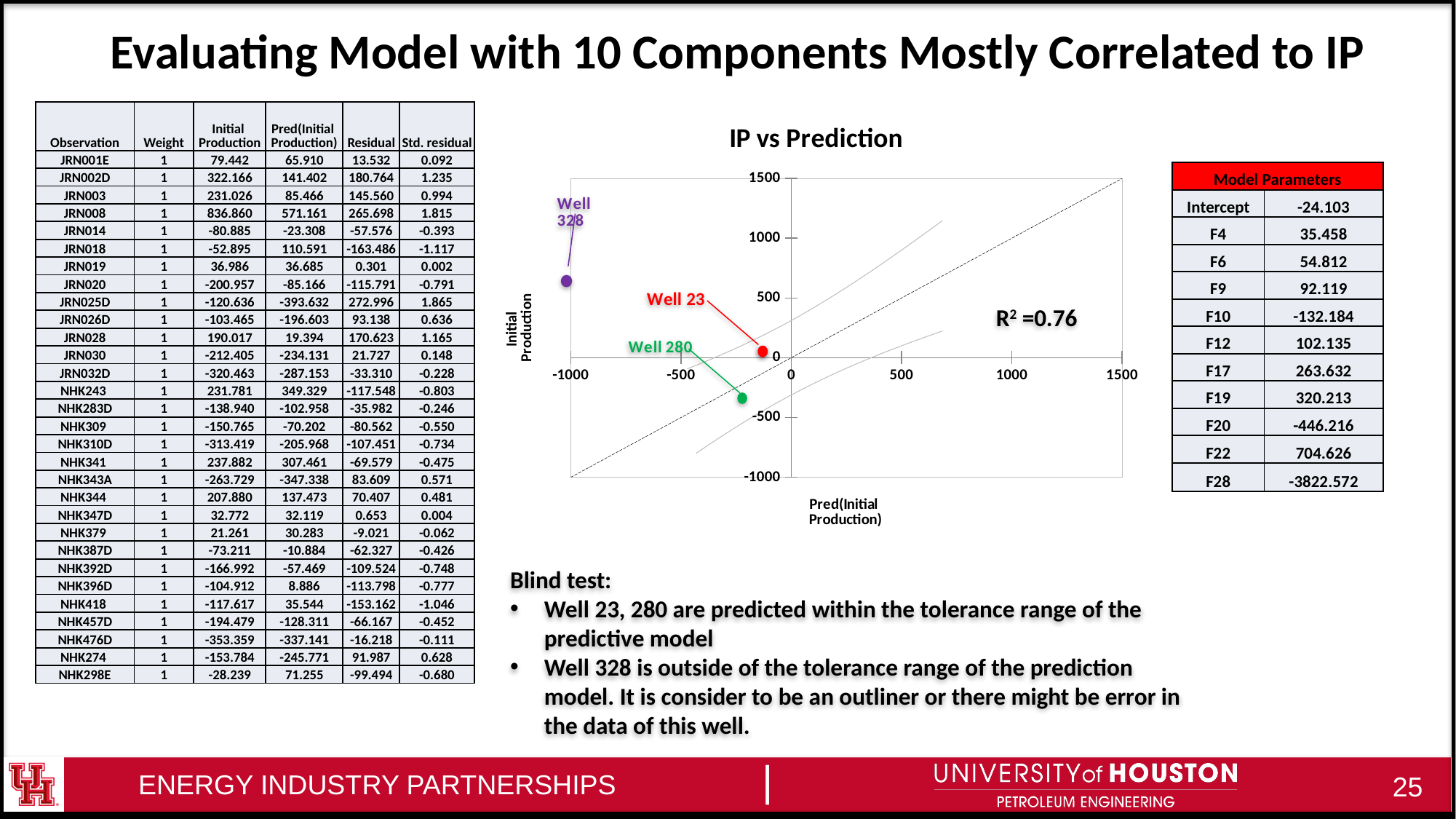

# Evaluating Model with 10 Components Mostly Correlated to IP
| Observation | Weight | Initial Production | Pred(Initial Production) | Residual | Std. residual |
| --- | --- | --- | --- | --- | --- |
| JRN001E | 1 | 79.442 | 65.910 | 13.532 | 0.092 |
| JRN002D | 1 | 322.166 | 141.402 | 180.764 | 1.235 |
| JRN003 | 1 | 231.026 | 85.466 | 145.560 | 0.994 |
| JRN008 | 1 | 836.860 | 571.161 | 265.698 | 1.815 |
| JRN014 | 1 | -80.885 | -23.308 | -57.576 | -0.393 |
| JRN018 | 1 | -52.895 | 110.591 | -163.486 | -1.117 |
| JRN019 | 1 | 36.986 | 36.685 | 0.301 | 0.002 |
| JRN020 | 1 | -200.957 | -85.166 | -115.791 | -0.791 |
| JRN025D | 1 | -120.636 | -393.632 | 272.996 | 1.865 |
| JRN026D | 1 | -103.465 | -196.603 | 93.138 | 0.636 |
| JRN028 | 1 | 190.017 | 19.394 | 170.623 | 1.165 |
| JRN030 | 1 | -212.405 | -234.131 | 21.727 | 0.148 |
| JRN032D | 1 | -320.463 | -287.153 | -33.310 | -0.228 |
| NHK243 | 1 | 231.781 | 349.329 | -117.548 | -0.803 |
| NHK283D | 1 | -138.940 | -102.958 | -35.982 | -0.246 |
| NHK309 | 1 | -150.765 | -70.202 | -80.562 | -0.550 |
| NHK310D | 1 | -313.419 | -205.968 | -107.451 | -0.734 |
| NHK341 | 1 | 237.882 | 307.461 | -69.579 | -0.475 |
| NHK343A | 1 | -263.729 | -347.338 | 83.609 | 0.571 |
| NHK344 | 1 | 207.880 | 137.473 | 70.407 | 0.481 |
| NHK347D | 1 | 32.772 | 32.119 | 0.653 | 0.004 |
| NHK379 | 1 | 21.261 | 30.283 | -9.021 | -0.062 |
| NHK387D | 1 | -73.211 | -10.884 | -62.327 | -0.426 |
| NHK392D | 1 | -166.992 | -57.469 | -109.524 | -0.748 |
| NHK396D | 1 | -104.912 | 8.886 | -113.798 | -0.777 |
| NHK418 | 1 | -117.617 | 35.544 | -153.162 | -1.046 |
| NHK457D | 1 | -194.479 | -128.311 | -66.167 | -0.452 |
| NHK476D | 1 | -353.359 | -337.141 | -16.218 | -0.111 |
| NHK274 | 1 | -153.784 | -245.771 | 91.987 | 0.628 |
| NHK298E | 1 | -28.239 | 71.255 | -99.494 | -0.680 |

### Chart: IP vs Prediction

| Category |  |  |  |  |  |
|---|---|---|---|---|---|
| Model Parameters |  |
| --- | --- |
| Intercept | -24.103 |
| F4 | 35.458 |
| F6 | 54.812 |
| F9 | 92.119 |
| F10 | -132.184 |
| F12 | 102.135 |
| F17 | 263.632 |
| F19 | 320.213 |
| F20 | -446.216 |
| F22 | 704.626 |
| F28 | -3822.572 |
R2 =0.76
Blind test:
Well 23, 280 are predicted within the tolerance range of the predictive model
Well 328 is outside of the tolerance range of the prediction model. It is consider to be an outliner or there might be error in the data of this well.